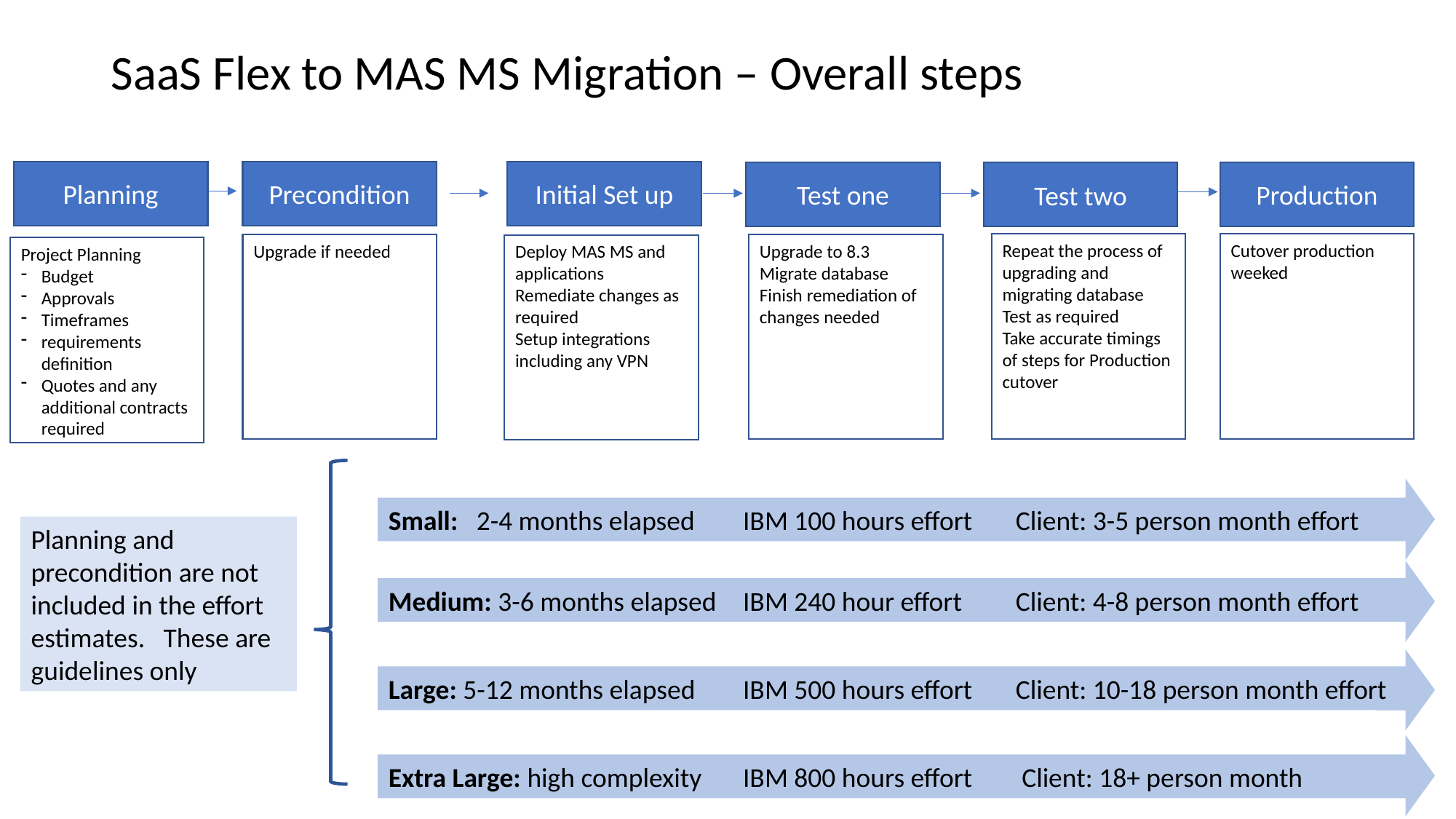

# SaaS Flex to MAS MS Migration – Overall steps
Precondition
Initial Set up
Planning
Test one
Production
Test two
Repeat the process of upgrading and migrating database
Test as required
Take accurate timings of steps for Production cutover
Cutover production weeked
Upgrade if needed
Upgrade to 8.3
Migrate database
Finish remediation of changes needed
Deploy MAS MS and applications
Remediate changes as required
Setup integrations including any VPN
Project Planning
Budget
Approvals
Timeframes
requirements definition
Quotes and any additional contracts required

Small: 	2-4 months elapsed	IBM 100 hours effort	Client: 3-5 person month effort
Planning and precondition are not included in the effort estimates.   These are guidelines only

Medium: 3-6 months elapsed	IBM 240 hour effort	Client: 4-8 person month effort

Large: 5-12 months elapsed	IBM 500 hours effort	Client: 10-18 person month effort

Extra Large: high complexity	IBM 800 hours effort	 Client: 18+ person month